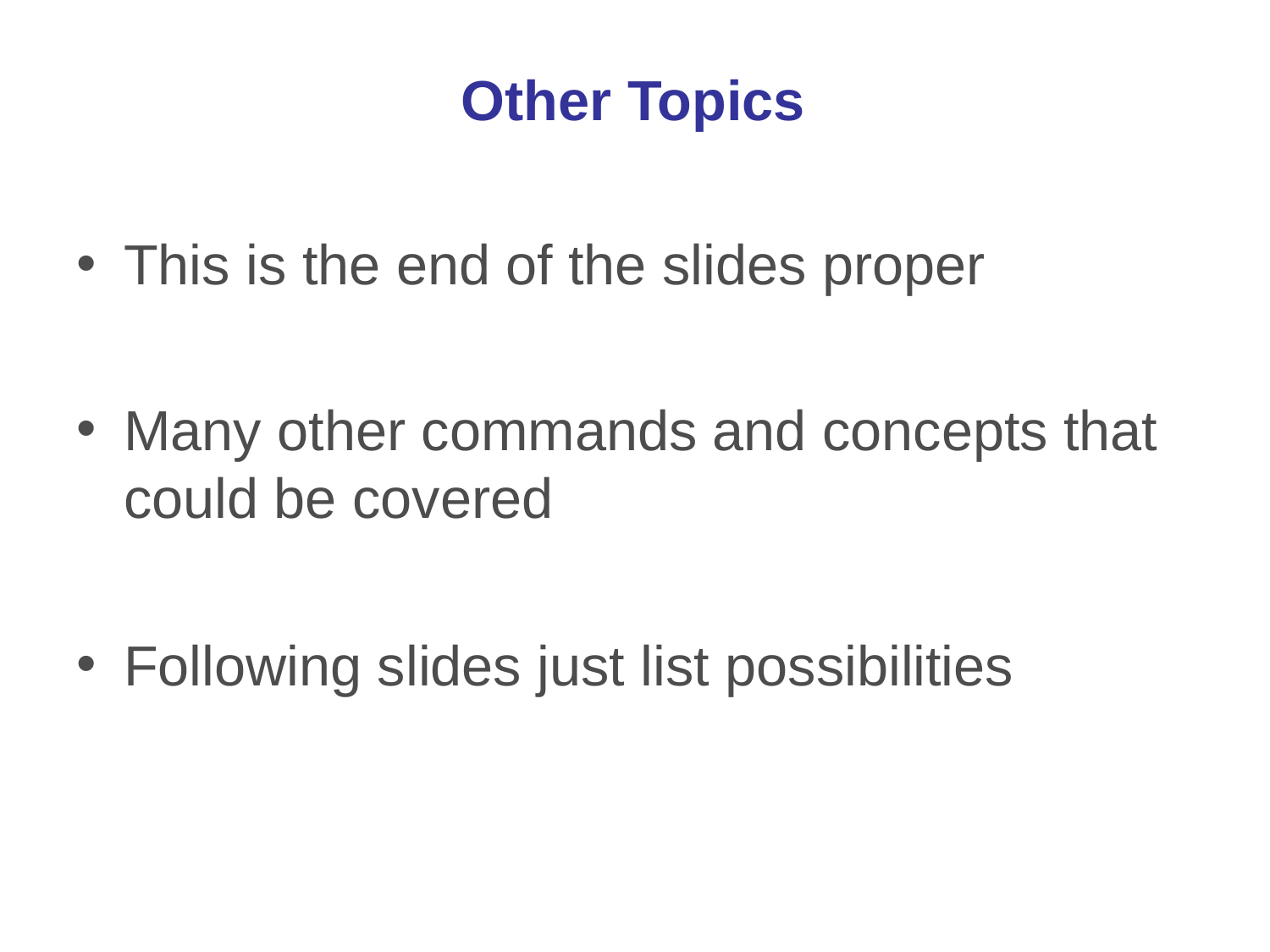

# Other Topics
This is the end of the slides proper

Many other commands and concepts that could be covered

Following slides just list possibilities